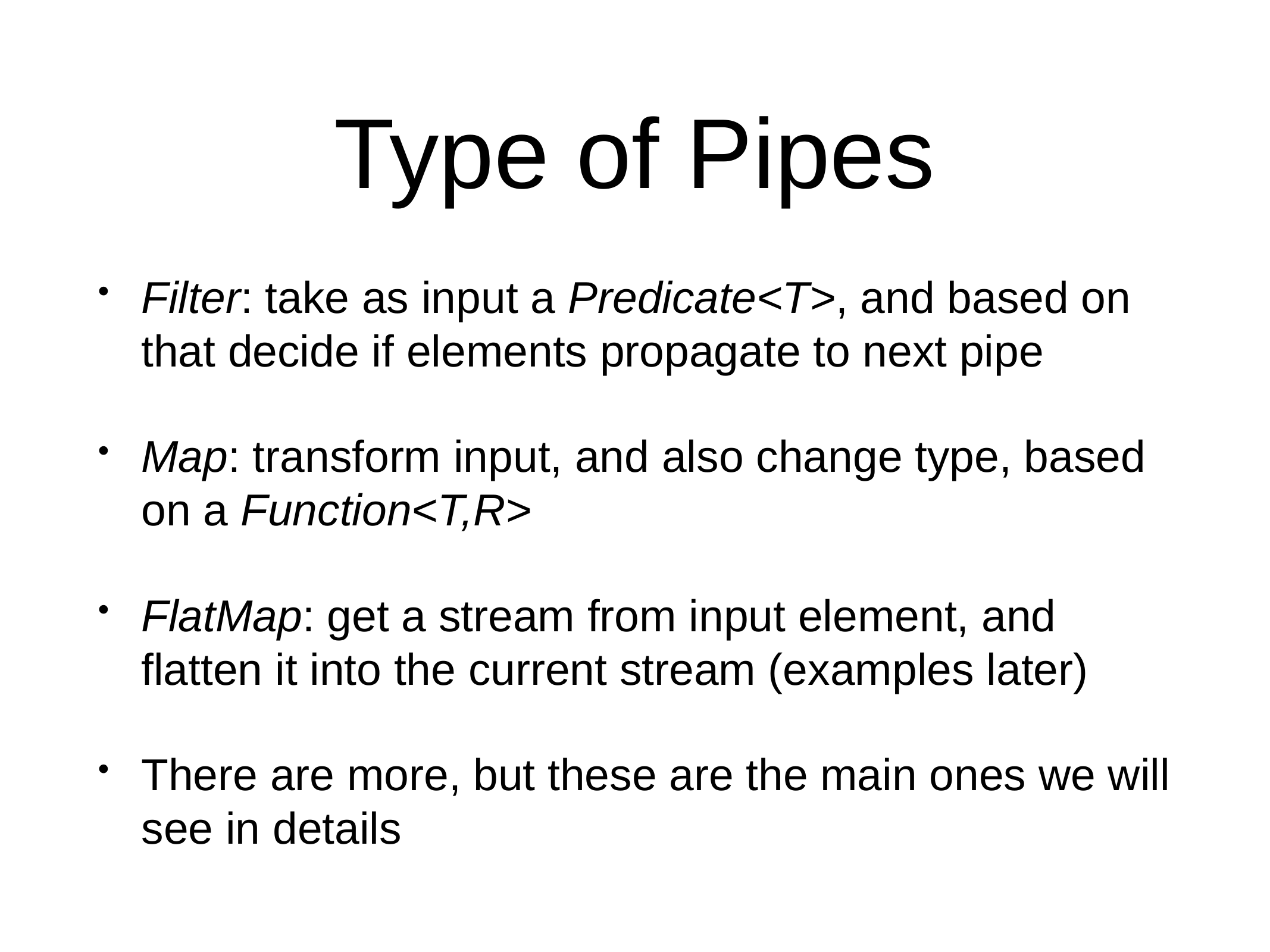

# Type of Pipes
Filter: take as input a Predicate<T>, and based on that decide if elements propagate to next pipe
Map: transform input, and also change type, based on a Function<T,R>
FlatMap: get a stream from input element, and flatten it into the current stream (examples later)
There are more, but these are the main ones we will see in details